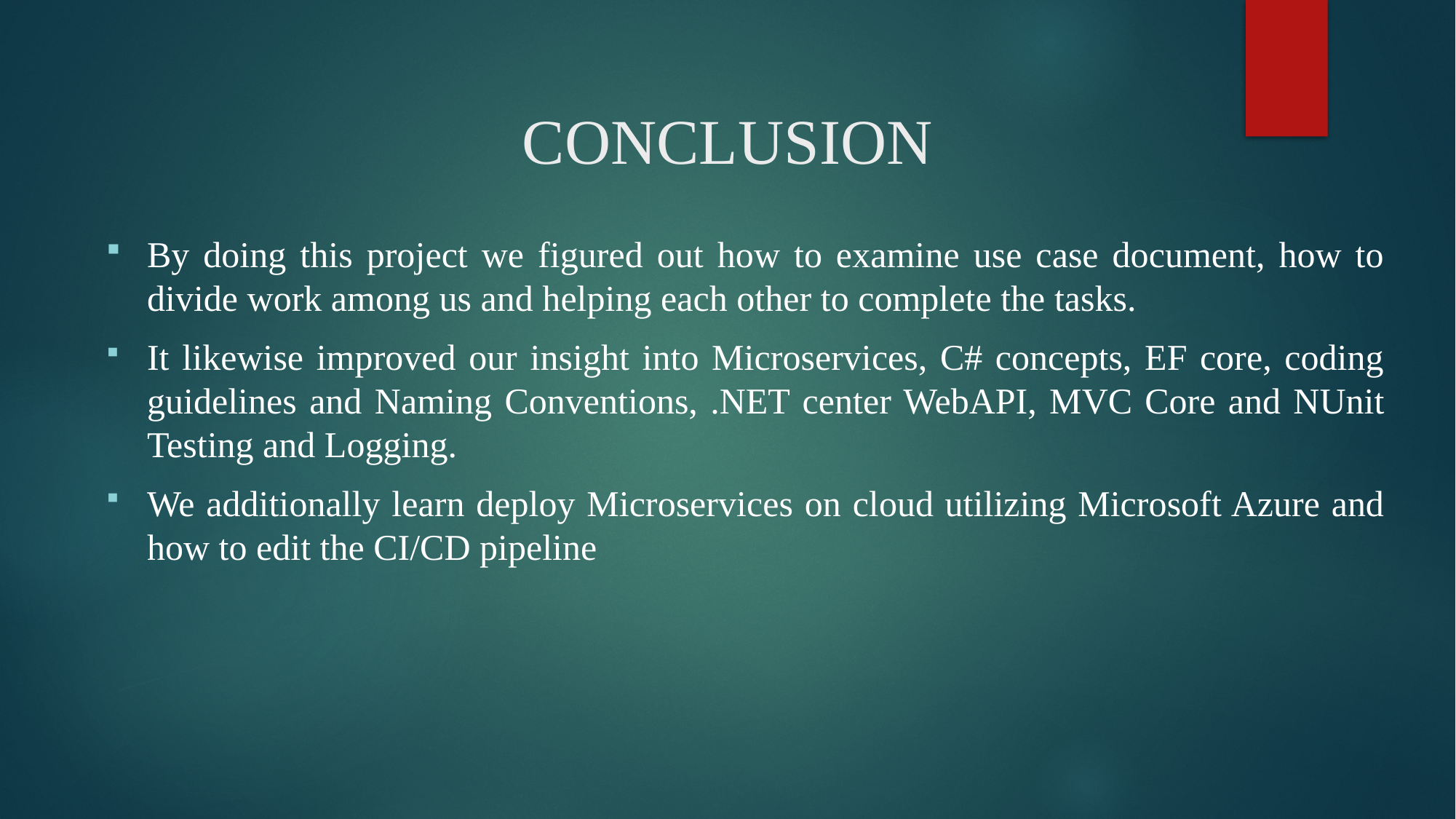

# CONCLUSION
By doing this project we figured out how to examine use case document, how to divide work among us and helping each other to complete the tasks.
It likewise improved our insight into Microservices, C# concepts, EF core, coding guidelines and Naming Conventions, .NET center WebAPI, MVC Core and NUnit Testing and Logging.
We additionally learn deploy Microservices on cloud utilizing Microsoft Azure and how to edit the CI/CD pipeline